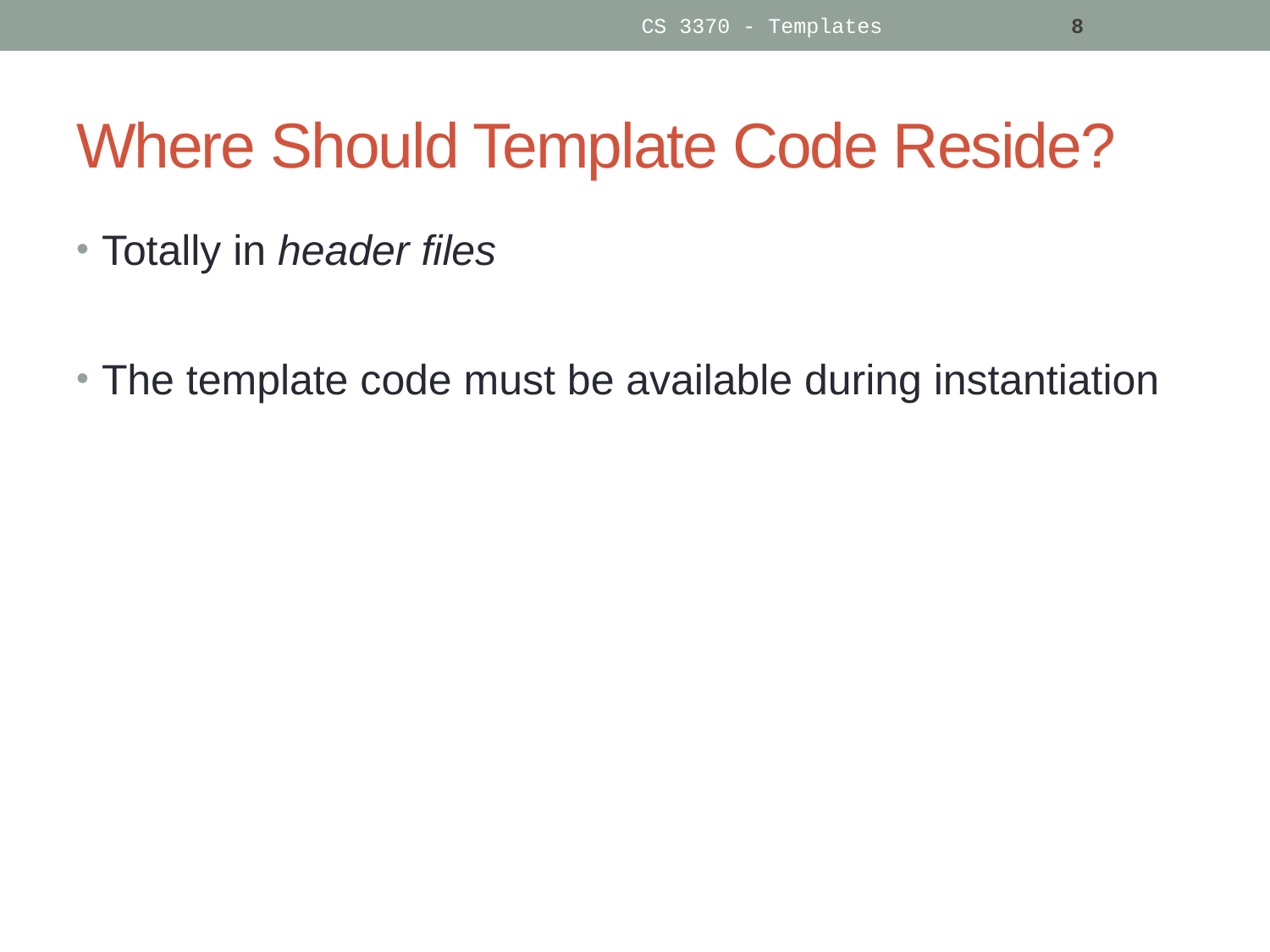

CS 3370 - Templates
8
# Where Should Template Code Reside?
Totally in header files

The template code must be available during instantiation